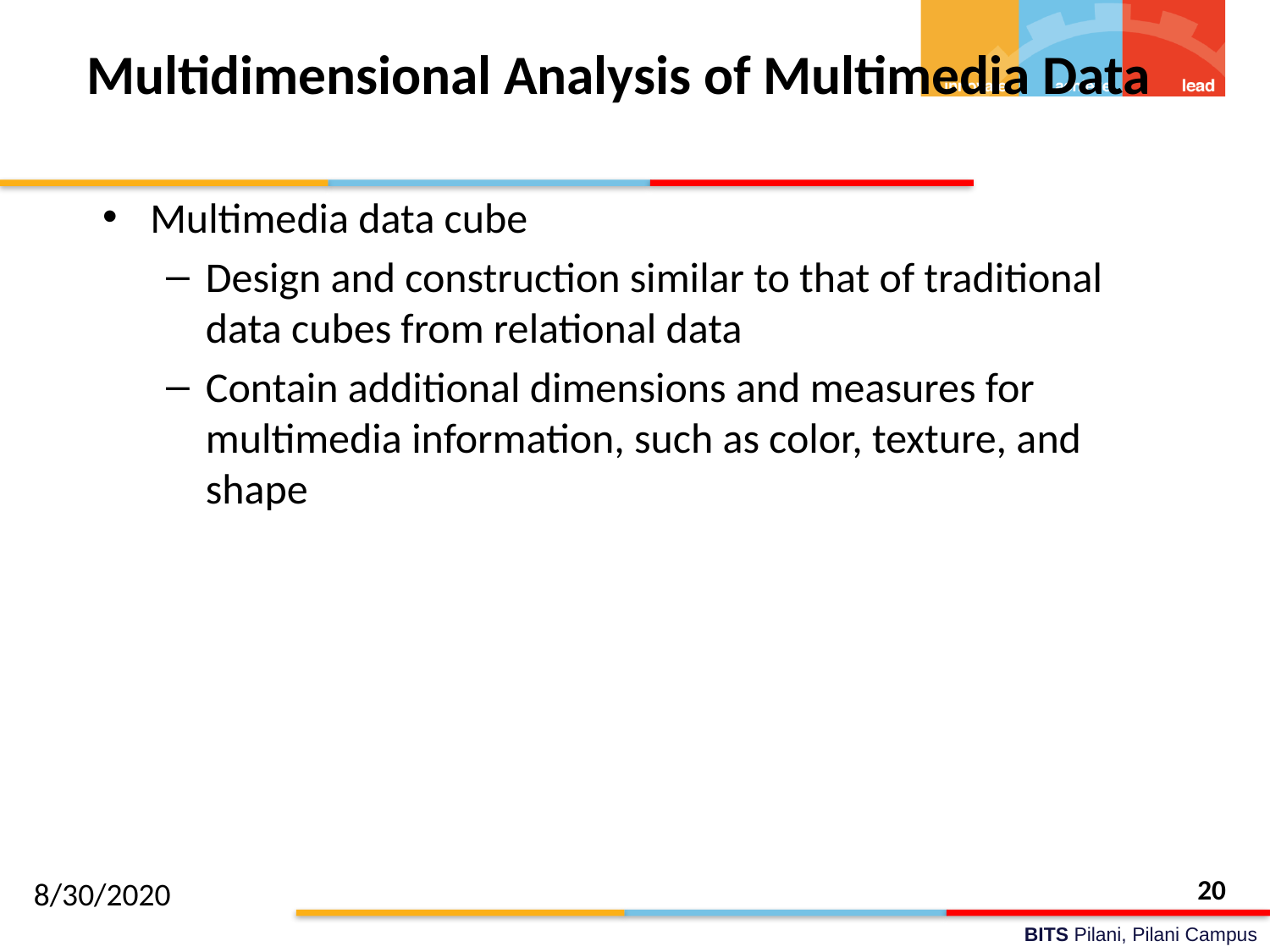

# Multidimensional Analysis of Multimedia Data
Multimedia data cube
Design and construction similar to that of traditional data cubes from relational data
Contain additional dimensions and measures for multimedia information, such as color, texture, and shape
20
8/30/2020